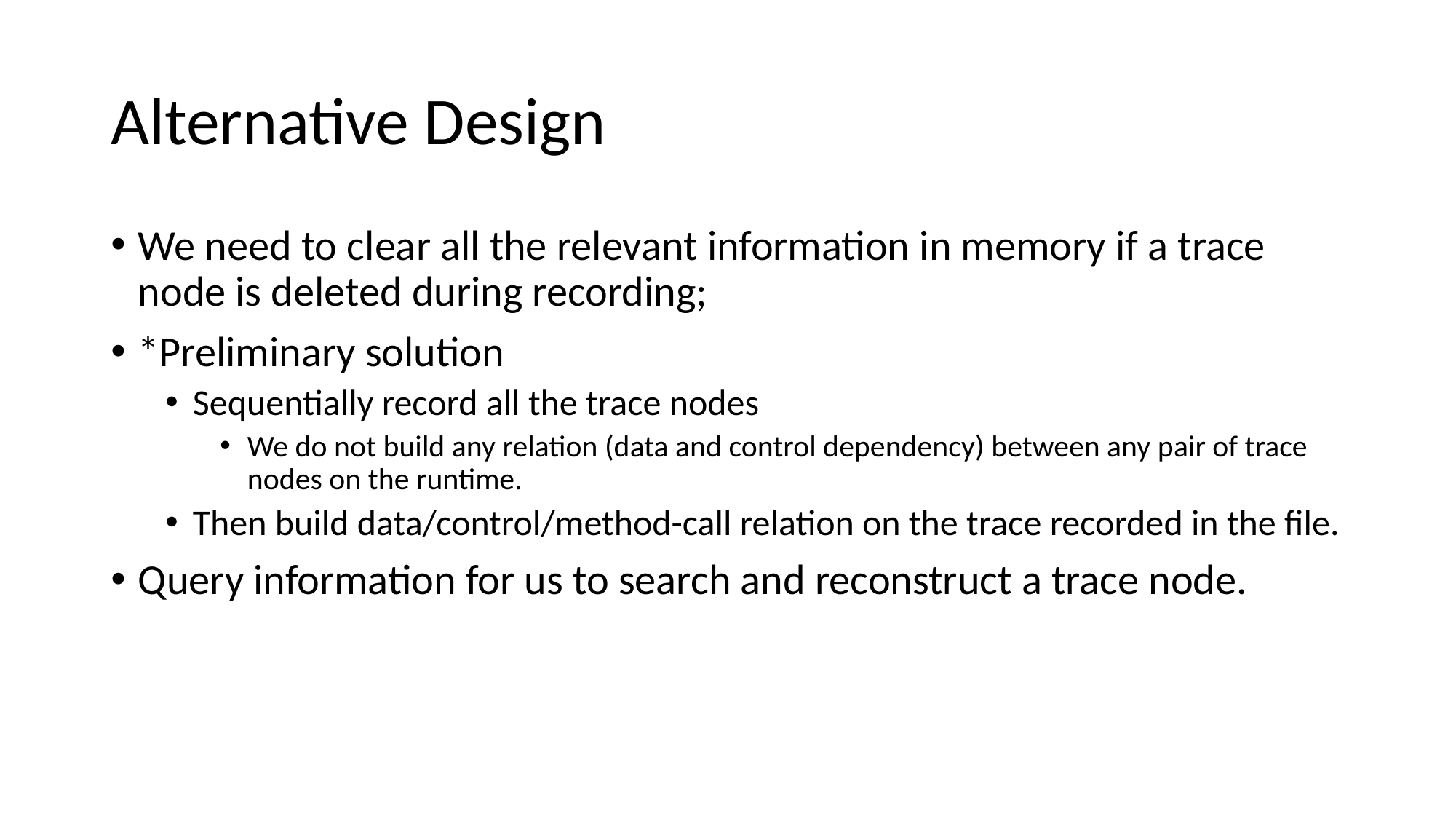

# Alternative Design
We need to clear all the relevant information in memory if a trace node is deleted during recording;
*Preliminary solution
Sequentially record all the trace nodes
We do not build any relation (data and control dependency) between any pair of trace nodes on the runtime.
Then build data/control/method-call relation on the trace recorded in the file.
Query information for us to search and reconstruct a trace node.